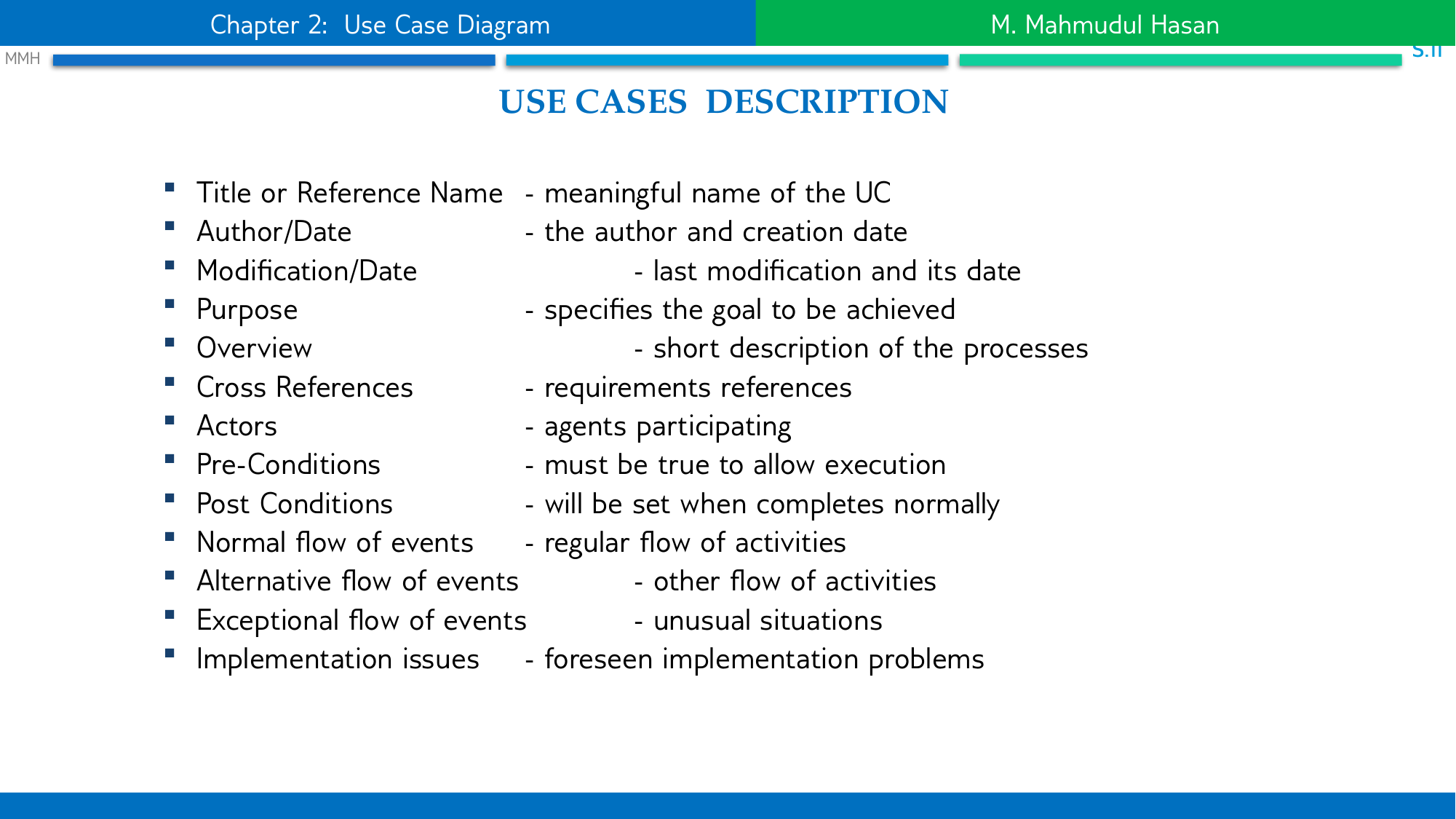

Chapter 2:  Use Case Diagram
M. Mahmudul Hasan
 S.11
  MMH
    Use cases  description

Title or Reference Name	- meaningful name of the UC
Author/Date		- the author and creation date
Modification/Date		- last modification and its date
Purpose			- specifies the goal to be achieved
Overview			- short description of the processes
Cross References		- requirements references
Actors			- agents participating
Pre-Conditions		- must be true to allow execution
Post Conditions		- will be set when completes normally
Normal flow of events	- regular flow of activities
Alternative flow of events 	- other flow of activities
Exceptional flow of events 	- unusual situations
Implementation issues	- foreseen implementation problems